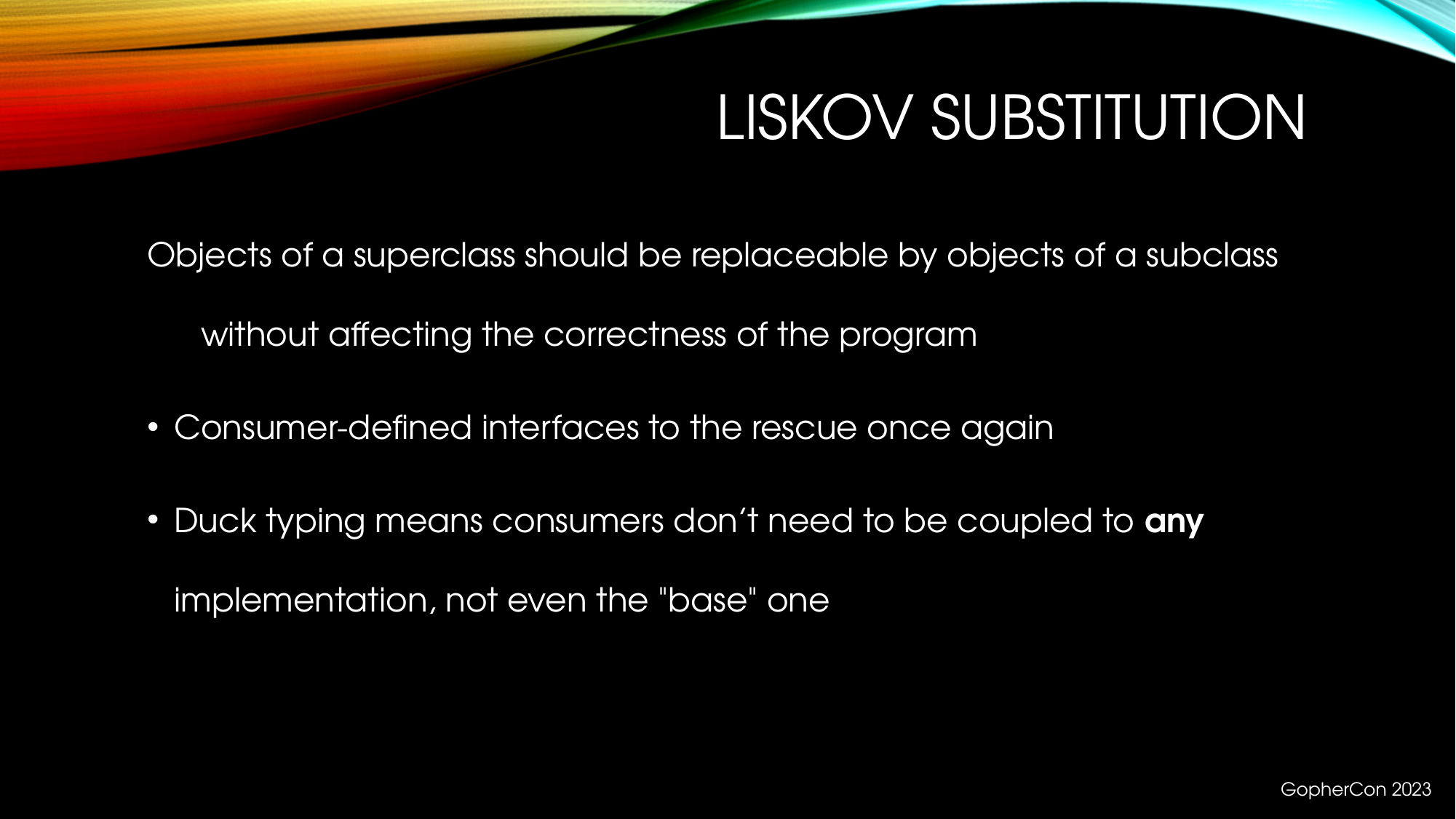

# Liskov substitution
Objects of a superclass should be replaceable by objects of a subclass without affecting the correctness of the program
Consumer-defined interfaces to the rescue once again
Duck typing means consumers don’t need to be coupled to any implementation, not even the "base" one
GopherCon 2023